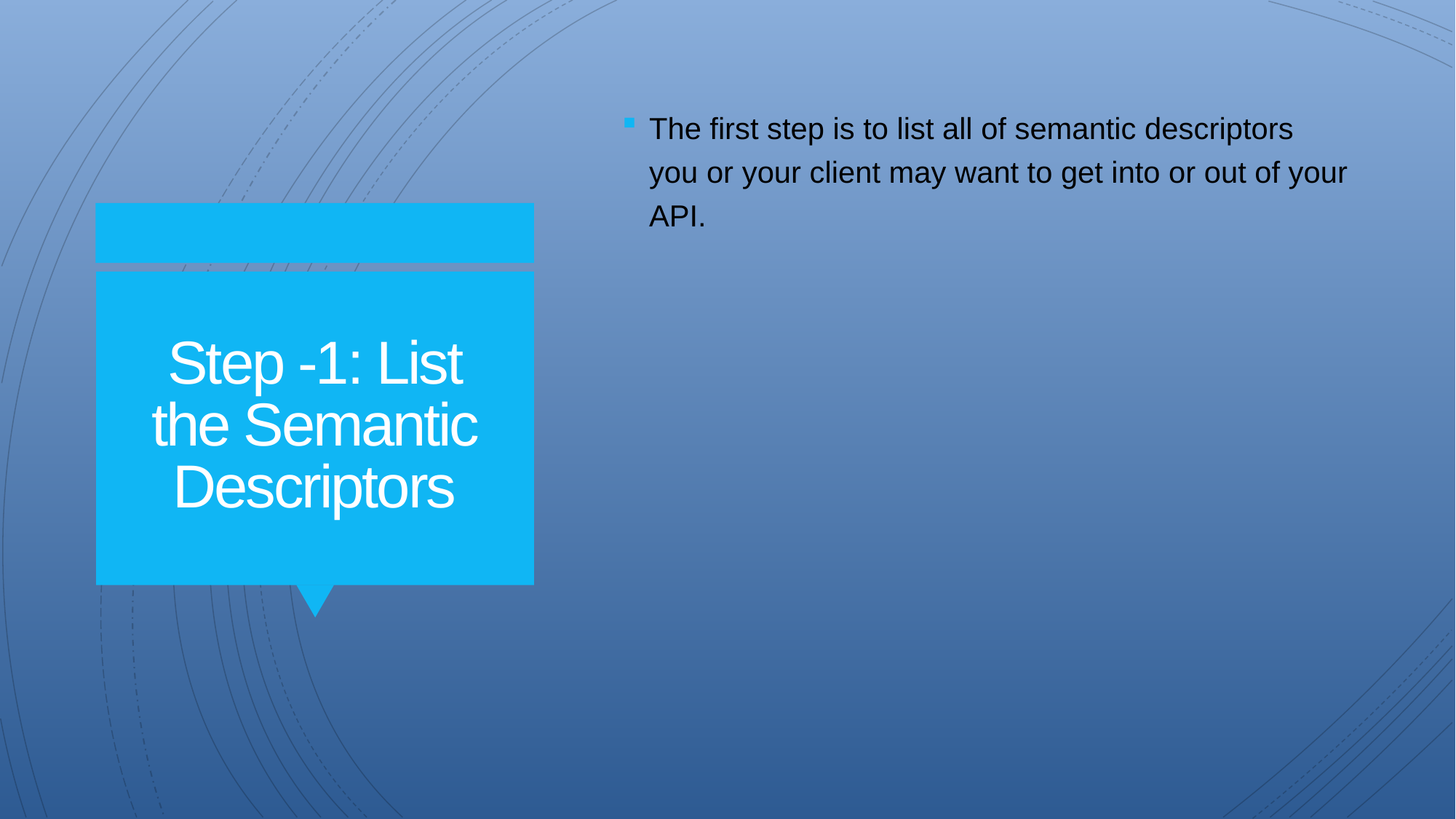

The first step is to list all of semantic descriptors you or your client may want to get into or out of your API.

# Step -1: List the Semantic Descriptors